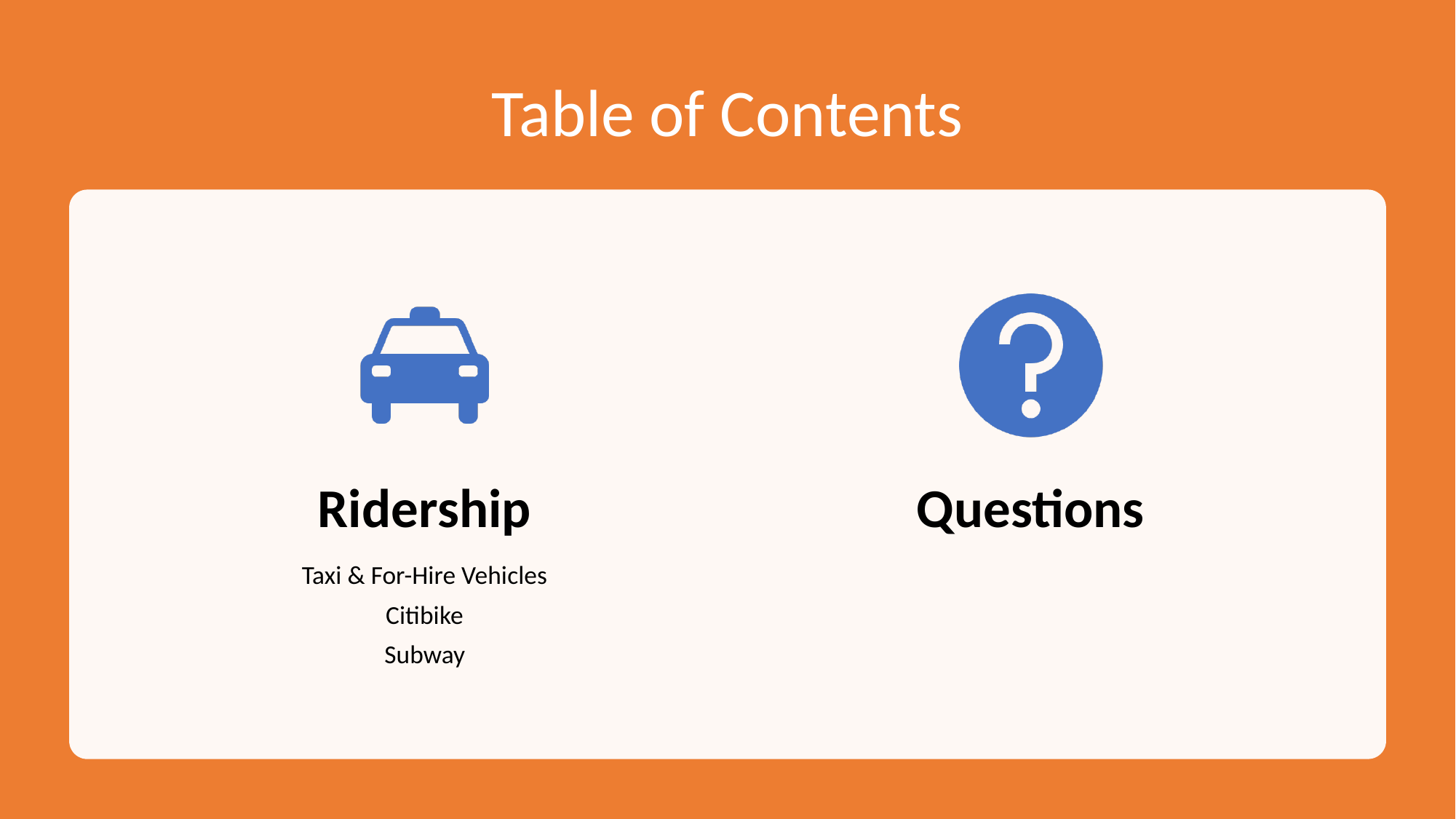

# Table of Contents

Ridership
Taxi & For-Hire Vehicles
Citibike
Subway
Questions